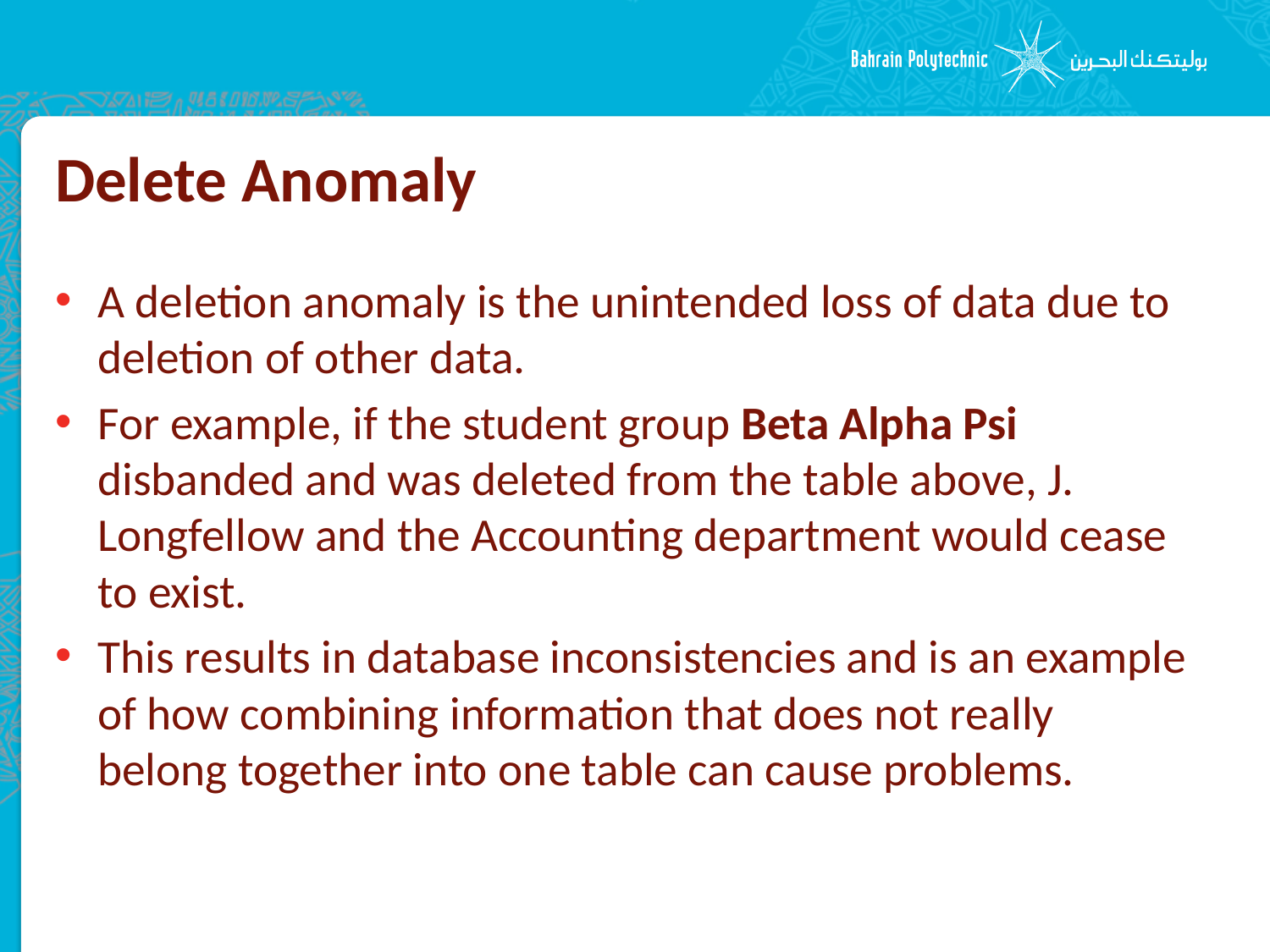

# Delete Anomaly
A deletion anomaly is the unintended loss of data due to deletion of other data.
For example, if the student group Beta Alpha Psi disbanded and was deleted from the table above, J. Longfellow and the Accounting department would cease to exist.
This results in database inconsistencies and is an example of how combining information that does not really belong together into one table can cause problems.